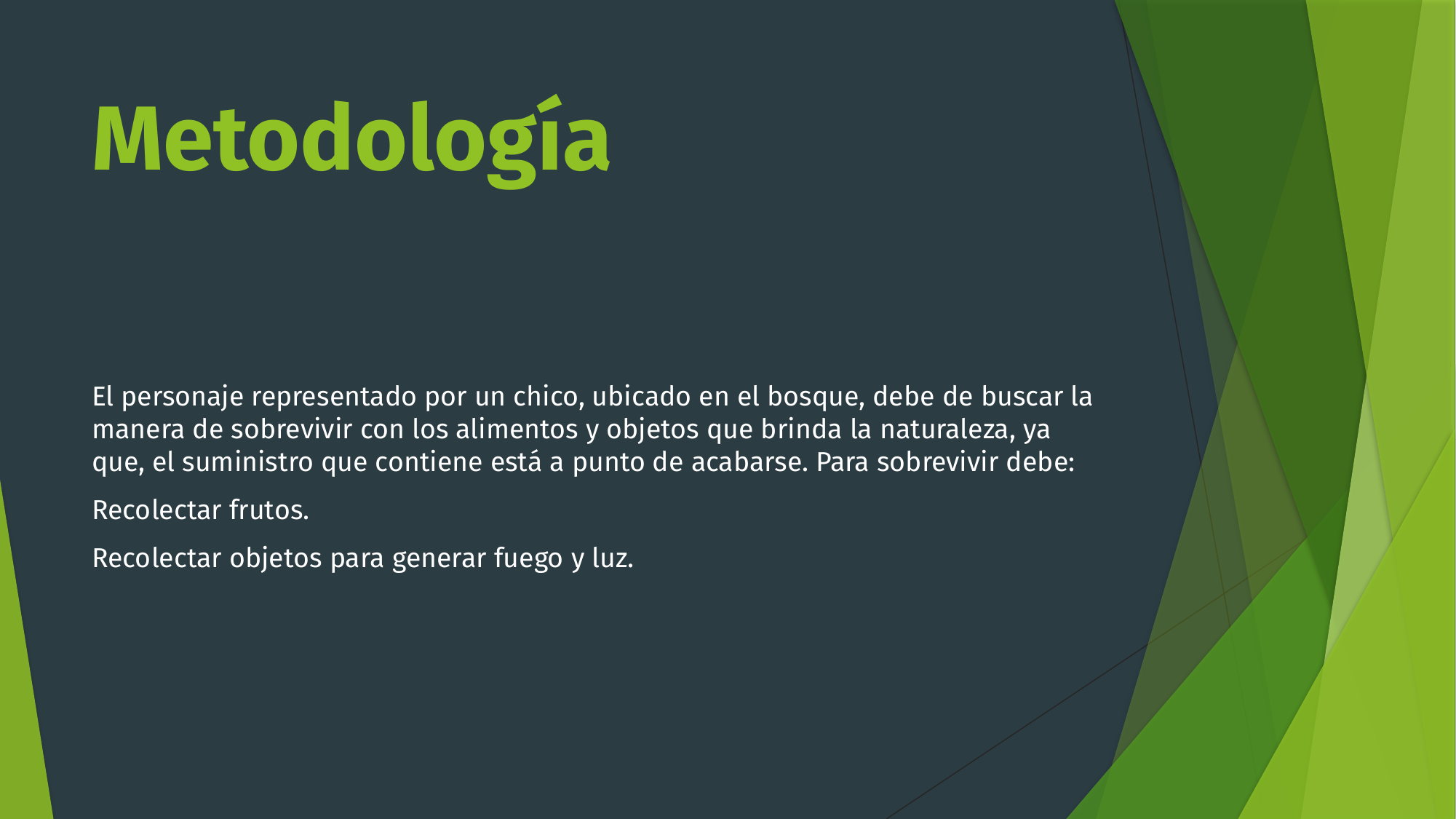

# Metodología
El personaje representado por un chico, ubicado en el bosque, debe de buscar la manera de sobrevivir con los alimentos y objetos que brinda la naturaleza, ya que, el suministro que contiene está a punto de acabarse. Para sobrevivir debe:
Recolectar frutos.
Recolectar objetos para generar fuego y luz.